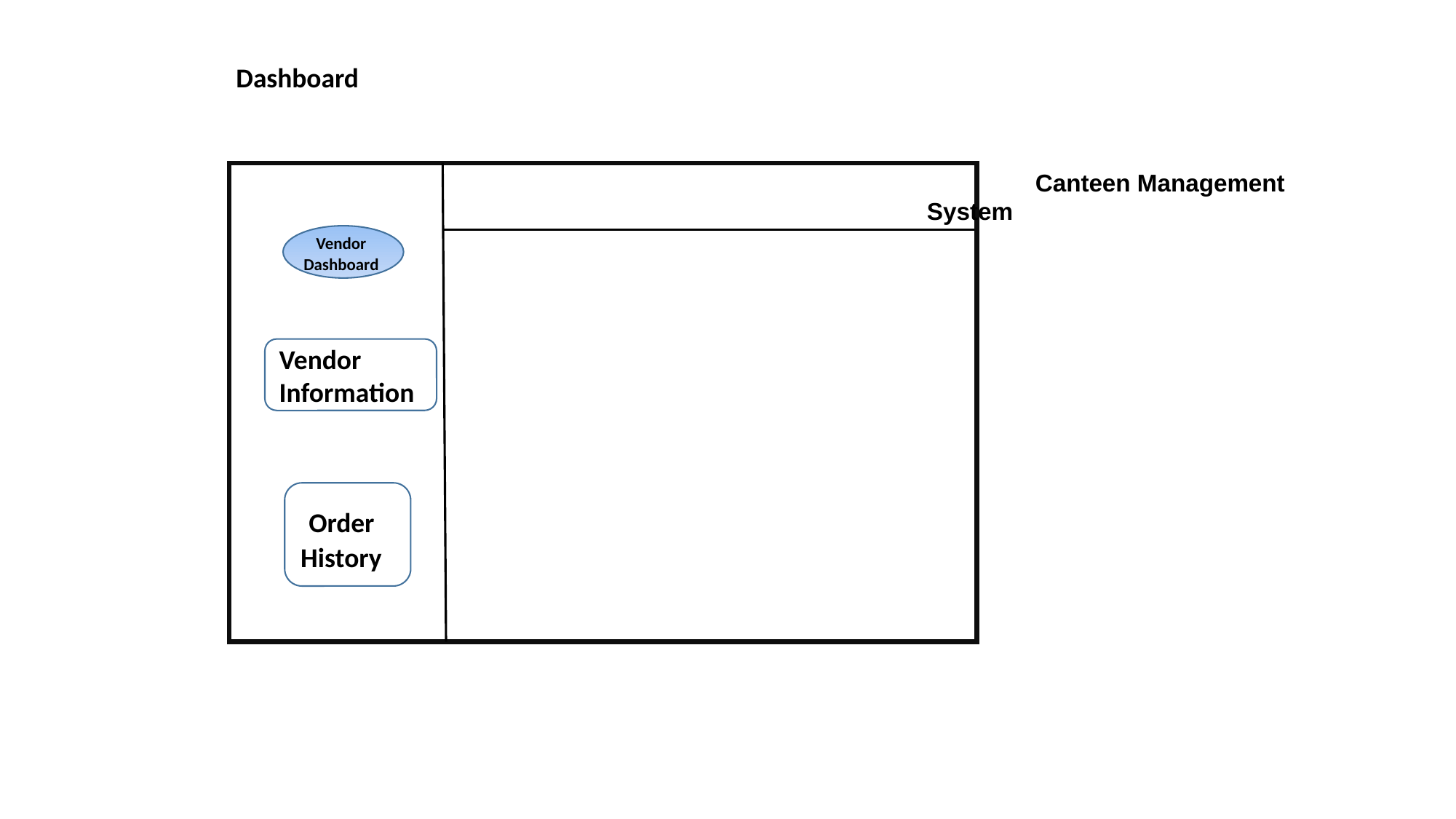

Dashboard

        Canteen Management System

Vendor
Dashboard
Vendor Information
 Order History